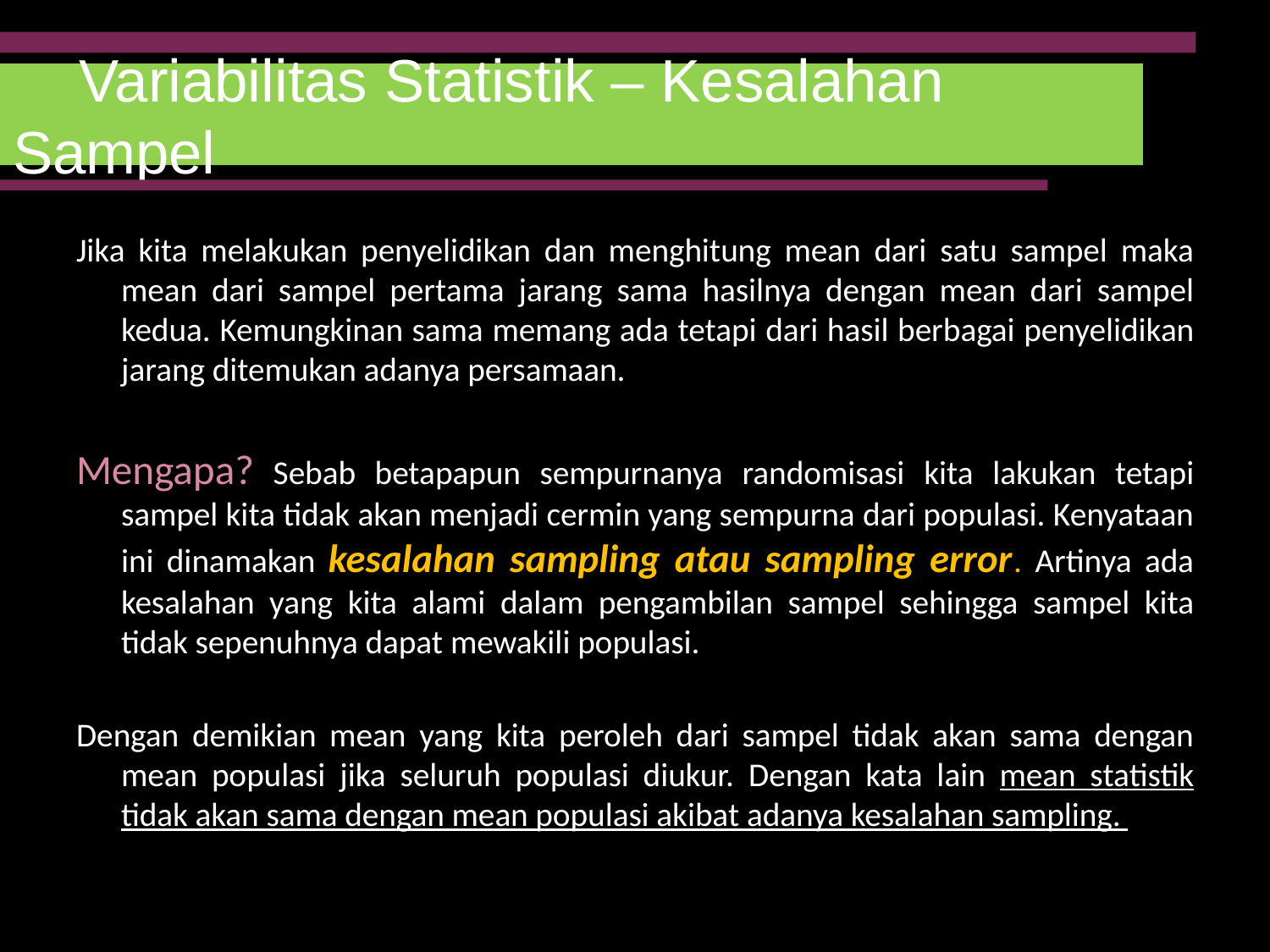

# Variabilitas Statistik – Kesalahan Sampel

Jika kita melakukan penyelidikan dan menghitung mean dari satu sampel maka mean dari sampel pertama jarang sama hasilnya dengan mean dari sampel kedua. Kemungkinan sama memang ada tetapi dari hasil berbagai penyelidikan jarang ditemukan adanya persamaan.

Mengapa? Sebab betapapun sempurnanya randomisasi kita lakukan tetapi sampel kita tidak akan menjadi cermin yang sempurna dari populasi. Kenyataan ini dinamakan kesalahan sampling atau sampling error. Artinya ada kesalahan yang kita alami dalam pengambilan sampel sehingga sampel kita tidak sepenuhnya dapat mewakili populasi.

Dengan demikian mean yang kita peroleh dari sampel tidak akan sama dengan mean populasi jika seluruh populasi diukur. Dengan kata lain mean statistik tidak akan sama dengan mean populasi akibat adanya kesalahan sampling.